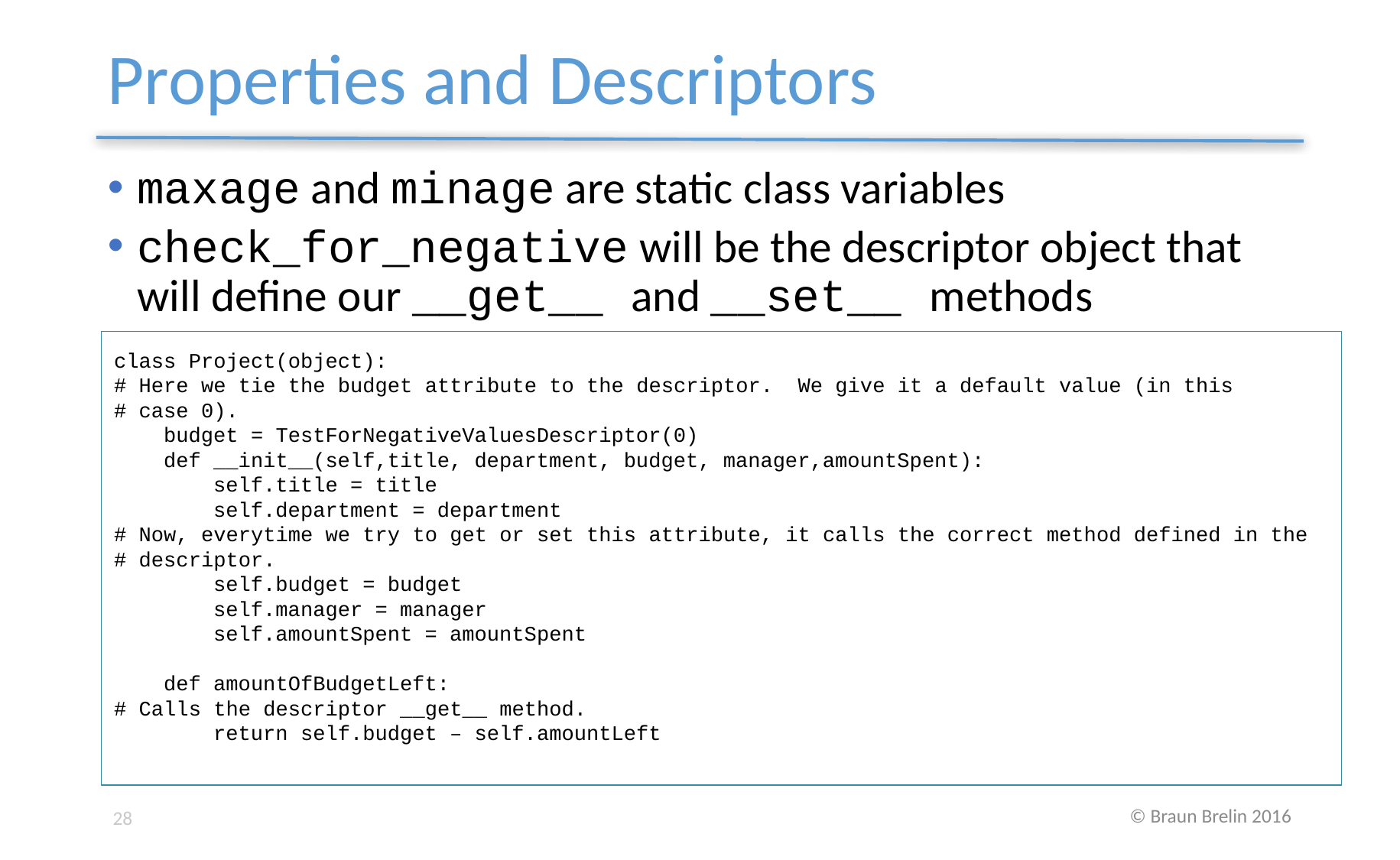

# Properties and Descriptors
maxage and minage are static class variables
check_for_negative will be the descriptor object that will define our __get__ and __set__ methods

class Project(object):
# Here we tie the budget attribute to the descriptor.  We give it a default value (in this
# case 0).
    budget = TestForNegativeValuesDescriptor(0)
    def __init__(self,title, department, budget, manager,amountSpent):
        self.title = title
        self.department = department
# Now, everytime we try to get or set this attribute, it calls the correct method defined in the
# descriptor.
        self.budget = budget
        self.manager = manager
        self.amountSpent = amountSpent

    def amountOfBudgetLeft:
# Calls the descriptor __get__ method.
        return self.budget – self.amountLeft

28